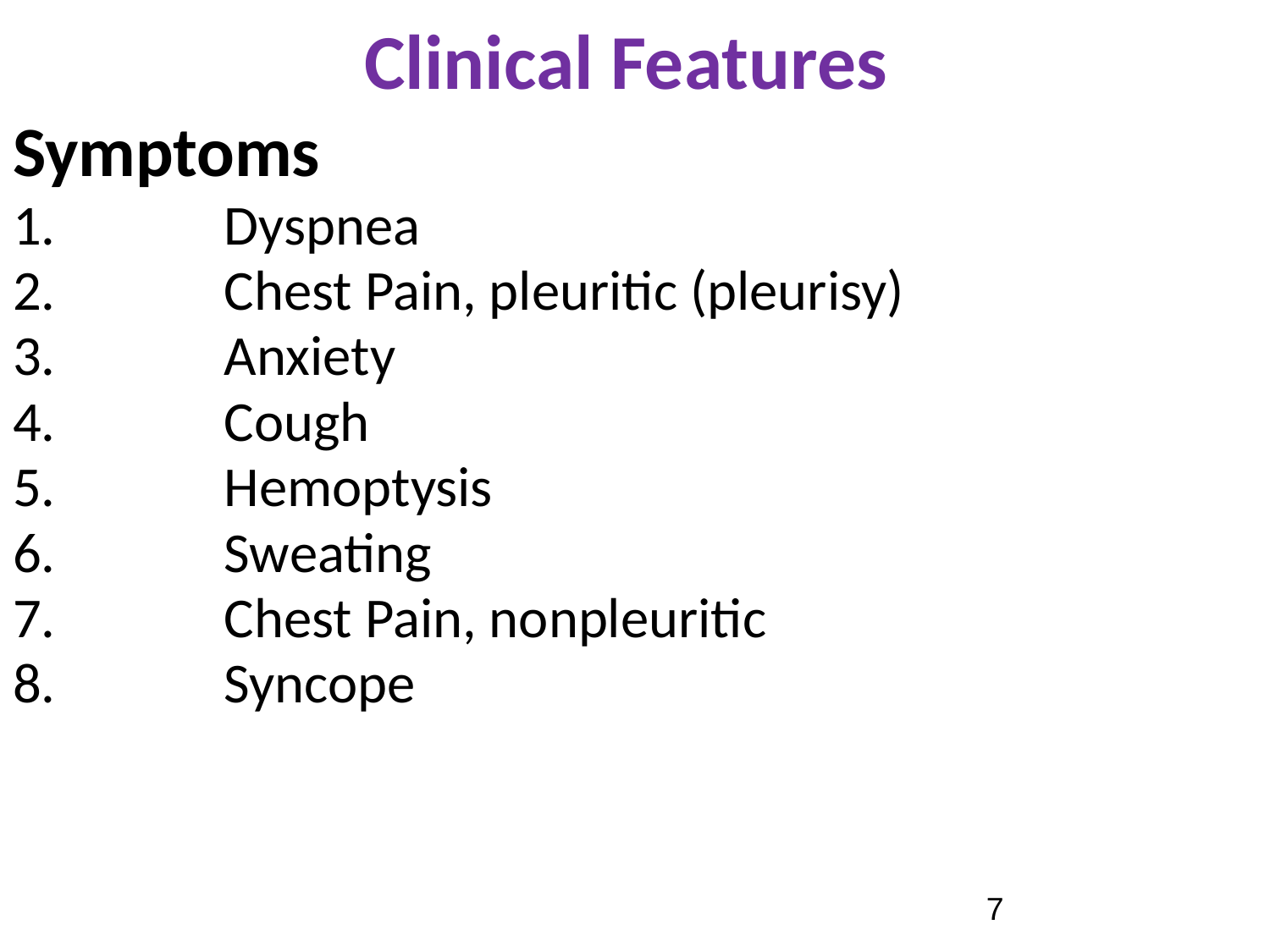

# Clinical Features
Symptoms
	Dyspnea
	Chest Pain, pleuritic (pleurisy)
	Anxiety
	Cough
	Hemoptysis
	Sweating
	Chest Pain, nonpleuritic
	Syncope
7